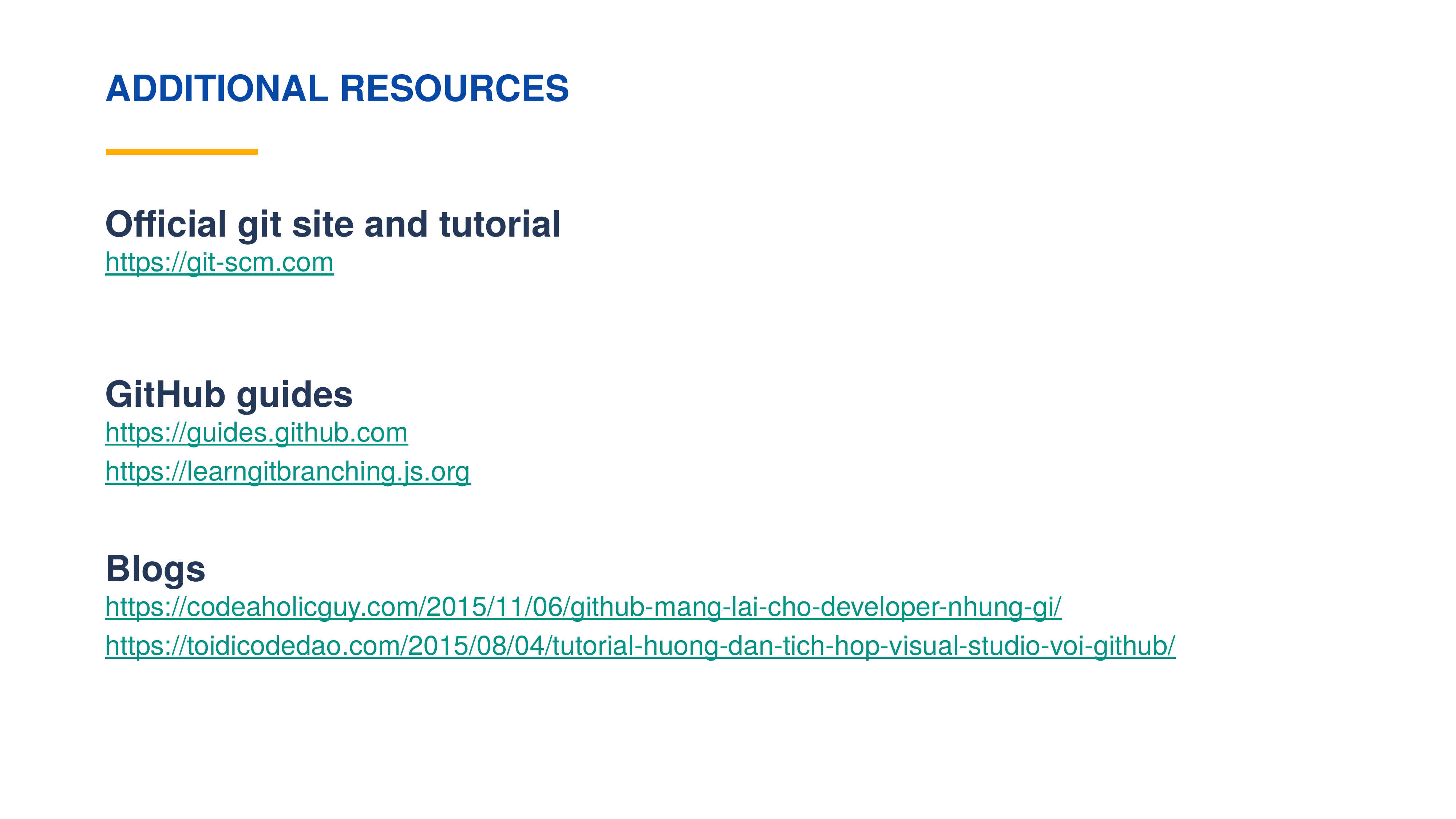

ADDITIONAL RESOURCES
Official git site and tutorial
https://git-scm.com
GitHub guides
https://guides.github.com
https://learngitbranching.js.org
Blogs
https://codeaholicguy.com/2015/11/06/github-mang-lai-cho-developer-nhung-gi/
https://toidicodedao.com/2015/08/04/tutorial-huong-dan-tich-hop-visual-studio-voi-github/